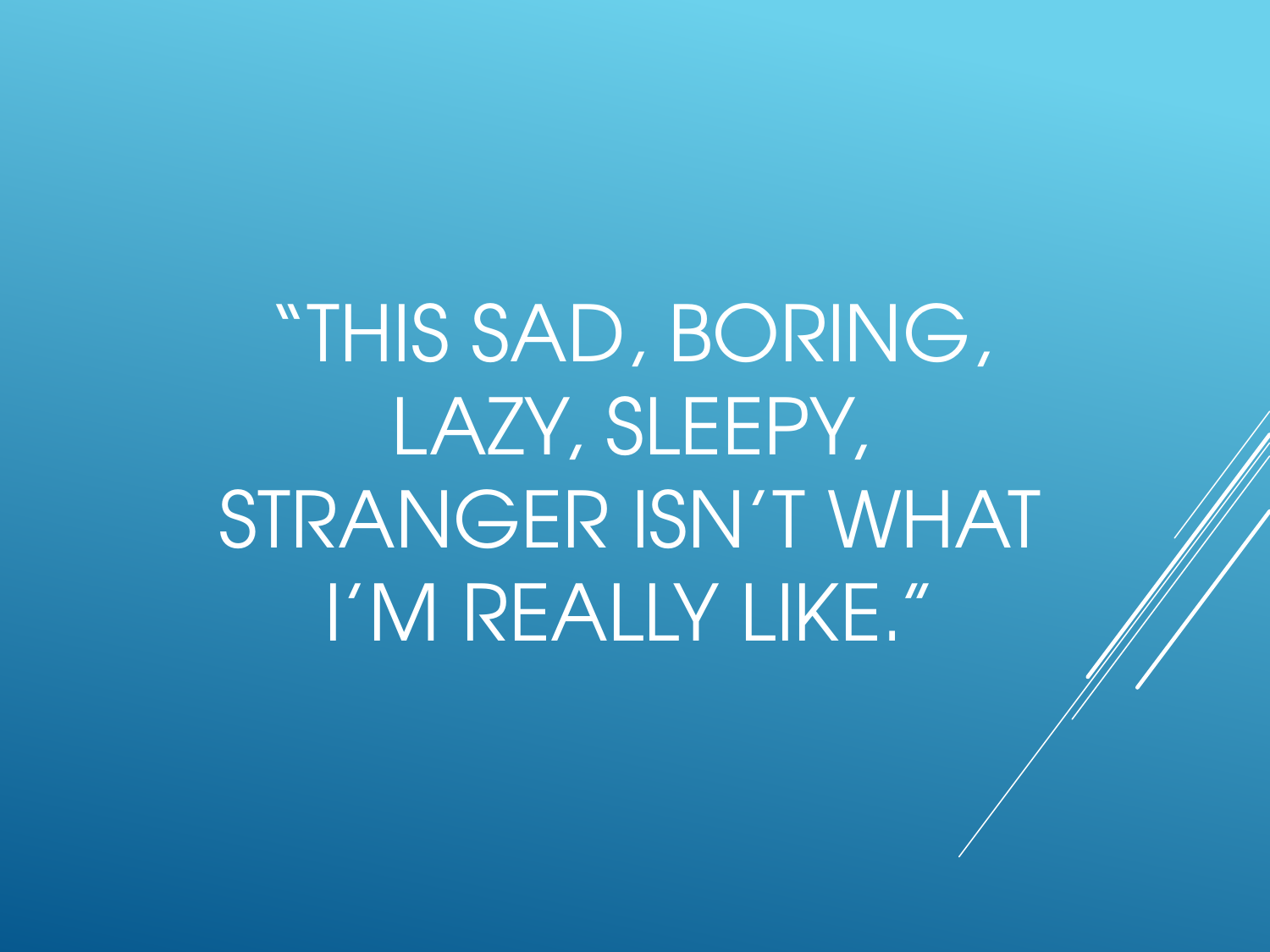

# “This sad, boring, lazy, sleepy, stranger isn’t what I’m really like.”